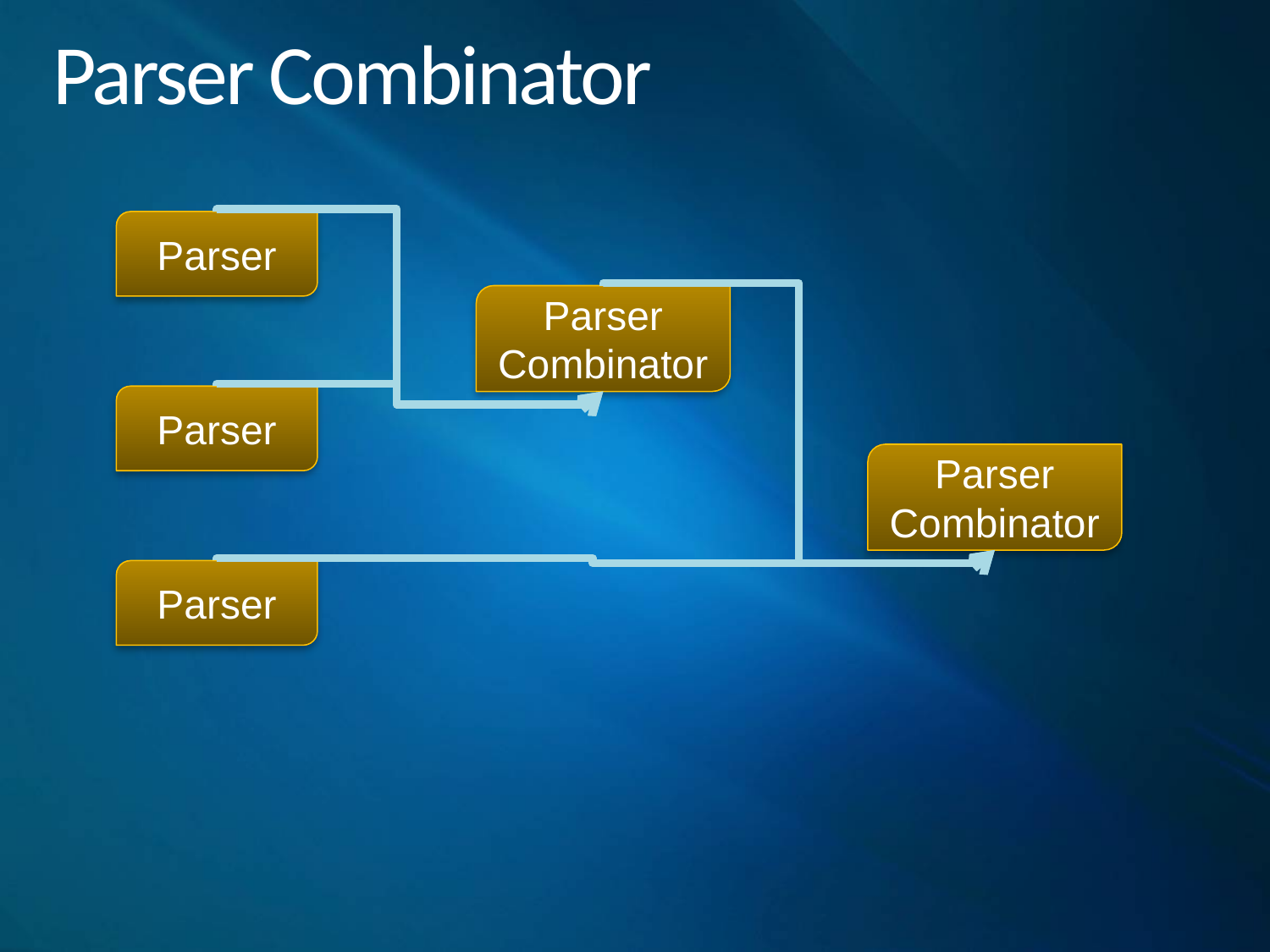

# Parser Combinator
Parser
Parser
Combinator
Parser
Parser
Combinator
Parser